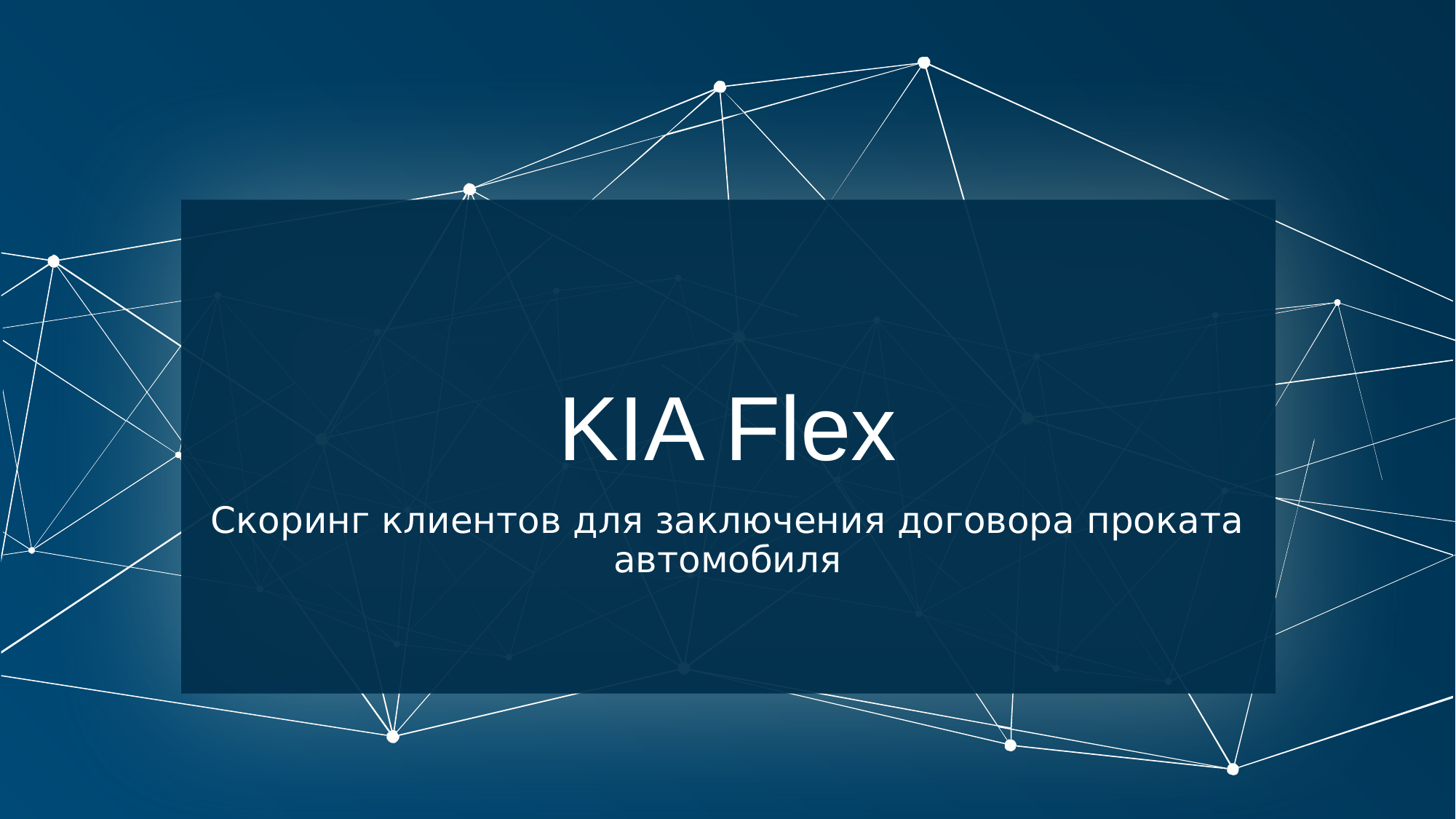

# KIA Flex
Скоринг клиентов для заключения договора проката автомобиля